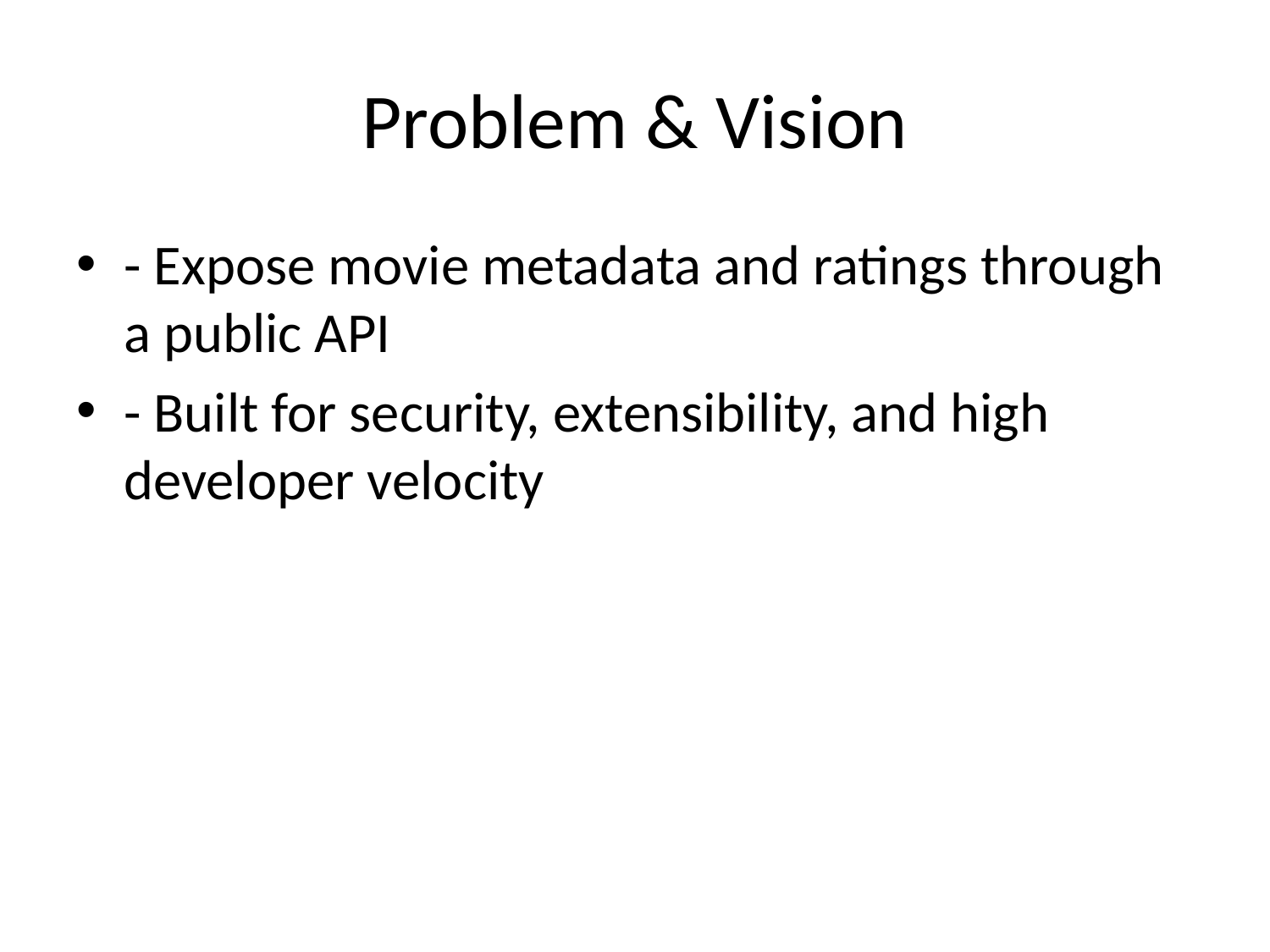

# Problem & Vision
- Expose movie metadata and ratings through a public API
- Built for security, extensibility, and high developer velocity